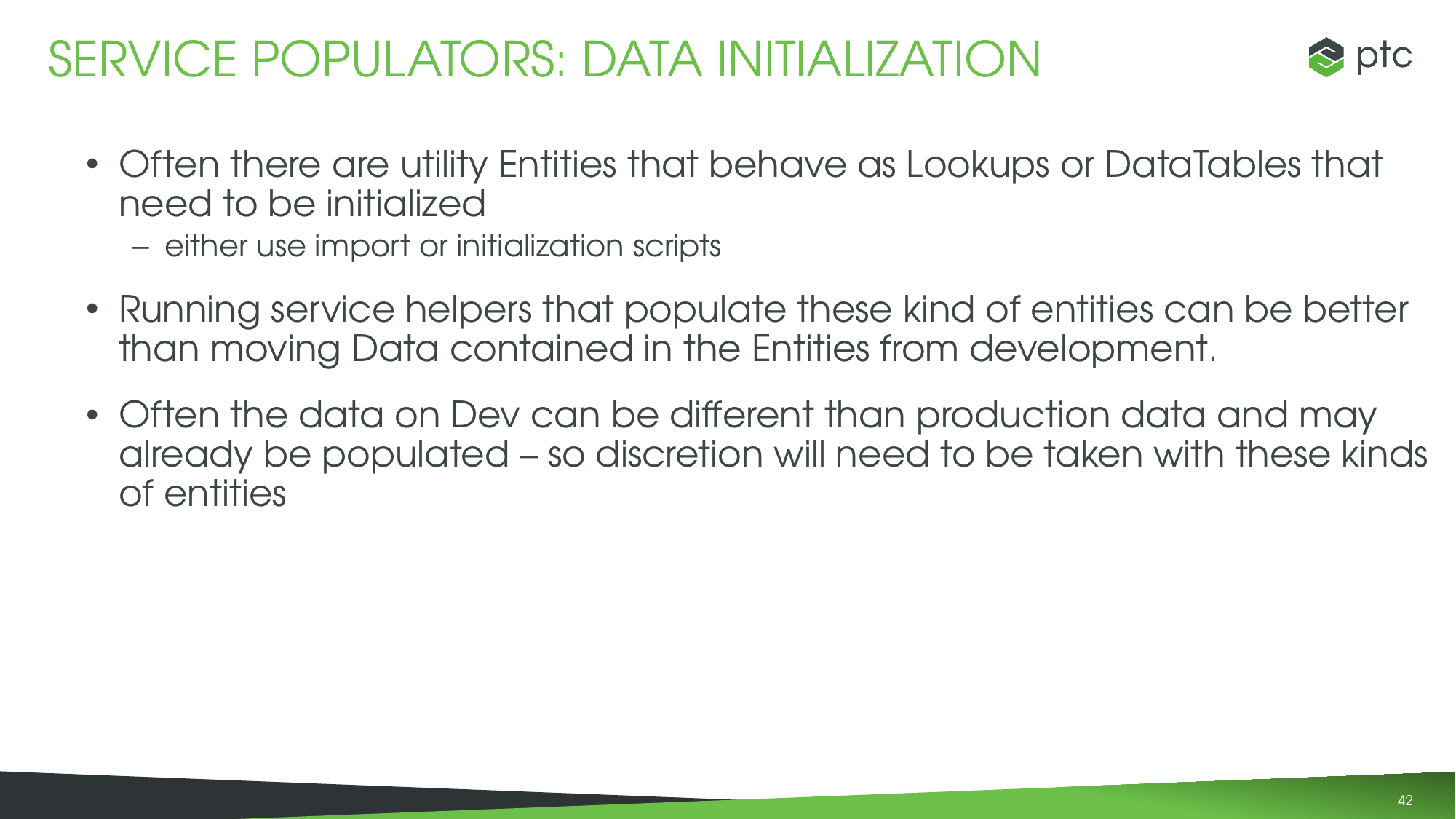

# SERVICE POPULATORS: Data initialization
Often there are utility Entities that behave as Lookups or DataTables that need to be initialized
either use import or initialization scripts
Running service helpers that populate these kind of entities can be better  than moving Data contained in the Entities from development.
Often the data on Dev can be different than production data and may already be populated – so discretion will need to be taken with these kinds of entities